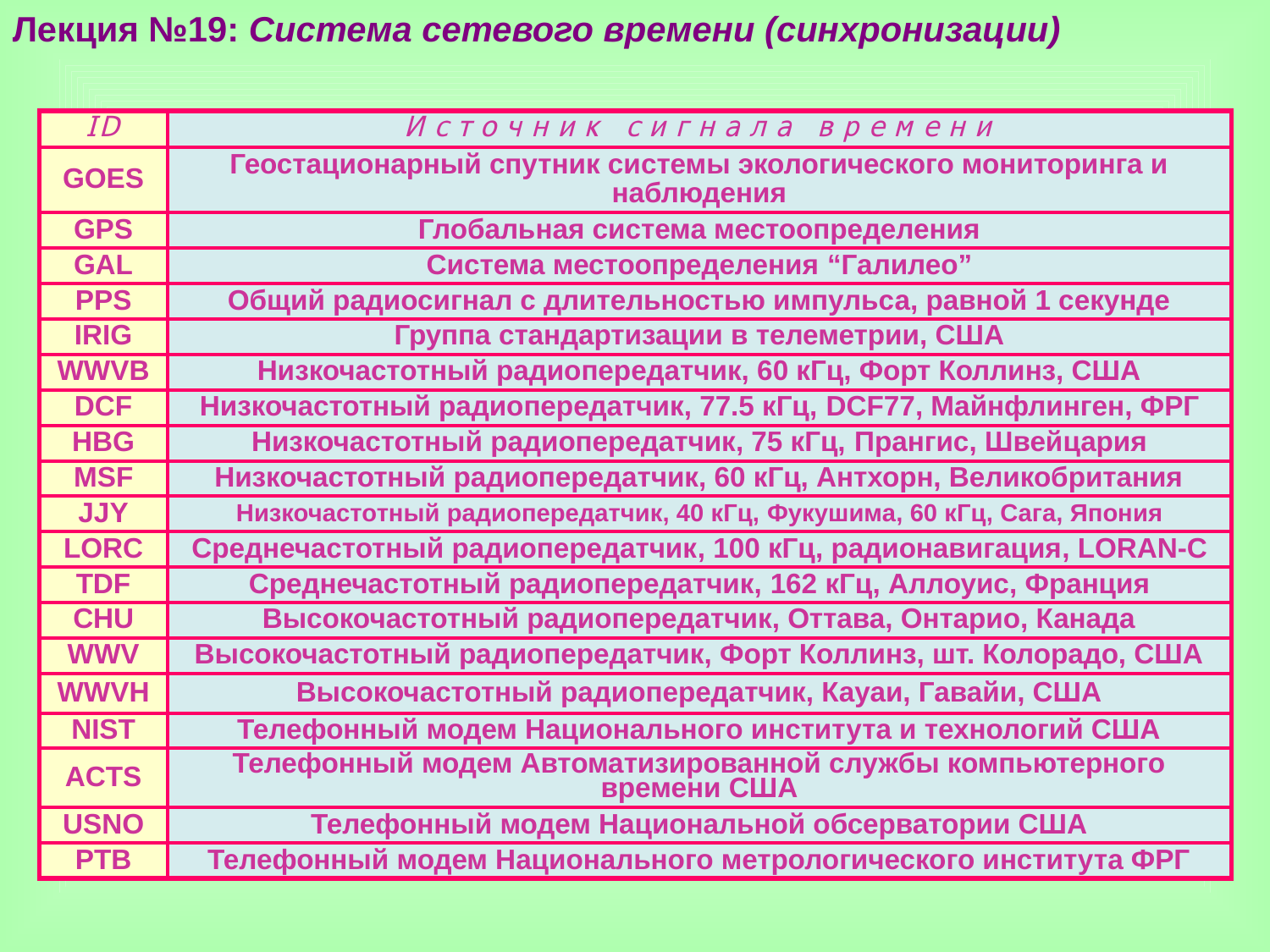

Лекция №19: Система сетевого времени (синхронизации)
| ID | И с т о ч н и к с и г н а л а в р е м е н и |
| --- | --- |
| GOES | Геостационарный спутник системы экологического мониторинга и наблюдения |
| GPS | Глобальная система местоопределения |
| GAL | Система местоопределения “Галилео” |
| PPS | Общий радиосигнал с длительностью импульса, равной 1 секунде |
| IRIG | Группа стандартизации в телеметрии, США |
| WWVB | Низкочастотный радиопередатчик, 60 кГц, Форт Коллинз, США |
| DCF | Низкочастотный радиопередатчик, 77.5 кГц, DCF77, Майнфлинген, ФРГ |
| HBG | Низкочастотный радиопередатчик, 75 кГц, Прангис, Швейцария |
| MSF | Низкочастотный радиопередатчик, 60 кГц, Антхорн, Великобритания |
| JJY | Низкочастотный радиопередатчик, 40 кГц, Фукушима, 60 кГц, Сага, Япония |
| LORC | Среднечастотный радиопередатчик, 100 кГц, радионавигация, LORAN-C |
| TDF | Среднечастотный радиопередатчик, 162 кГц, Аллоуис, Франция |
| CHU | Высокочастотный радиопередатчик, Оттава, Онтарио, Канада |
| WWV | Высокочастотный радиопередатчик, Форт Коллинз, шт. Колорадо, США |
| WWVH | Высокочастотный радиопередатчик, Кауаи, Гавайи, США |
| NIST | Телефонный модем Национального института и технологий США |
| ACTS | Телефонный модем Автоматизированной службы компьютерного времени США |
| USNO | Телефонный модем Национальной обсерватории США |
| PTB | Телефонный модем Национального метрологического института ФРГ |